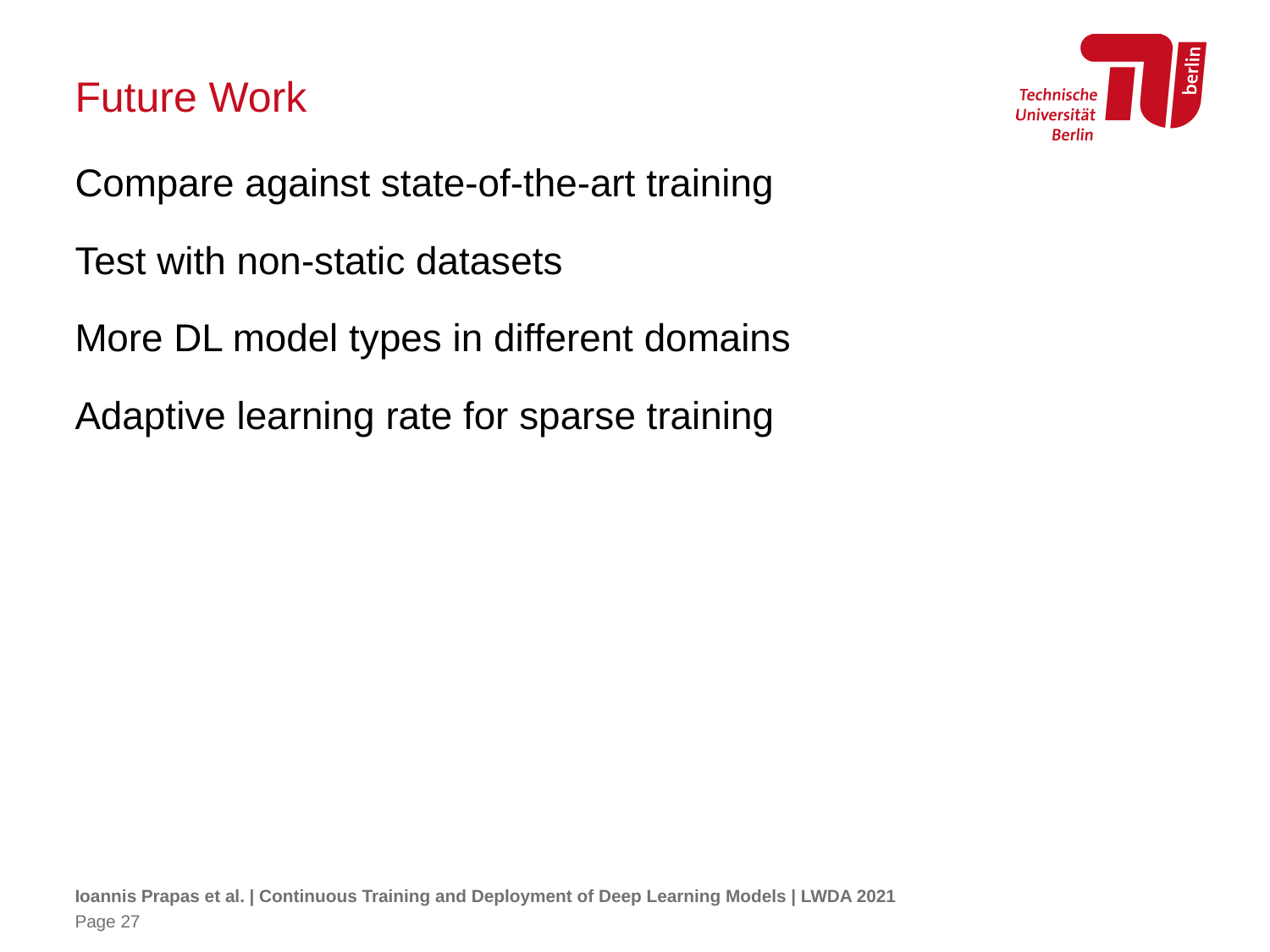

# Future Work
Compare against state-of-the-art training
Test with non-static datasets
More DL model types in different domains
Adaptive learning rate for sparse training
Ioannis Prapas et al. | Continuous Training and Deployment of Deep Learning Models | LWDA 2021
Page 27